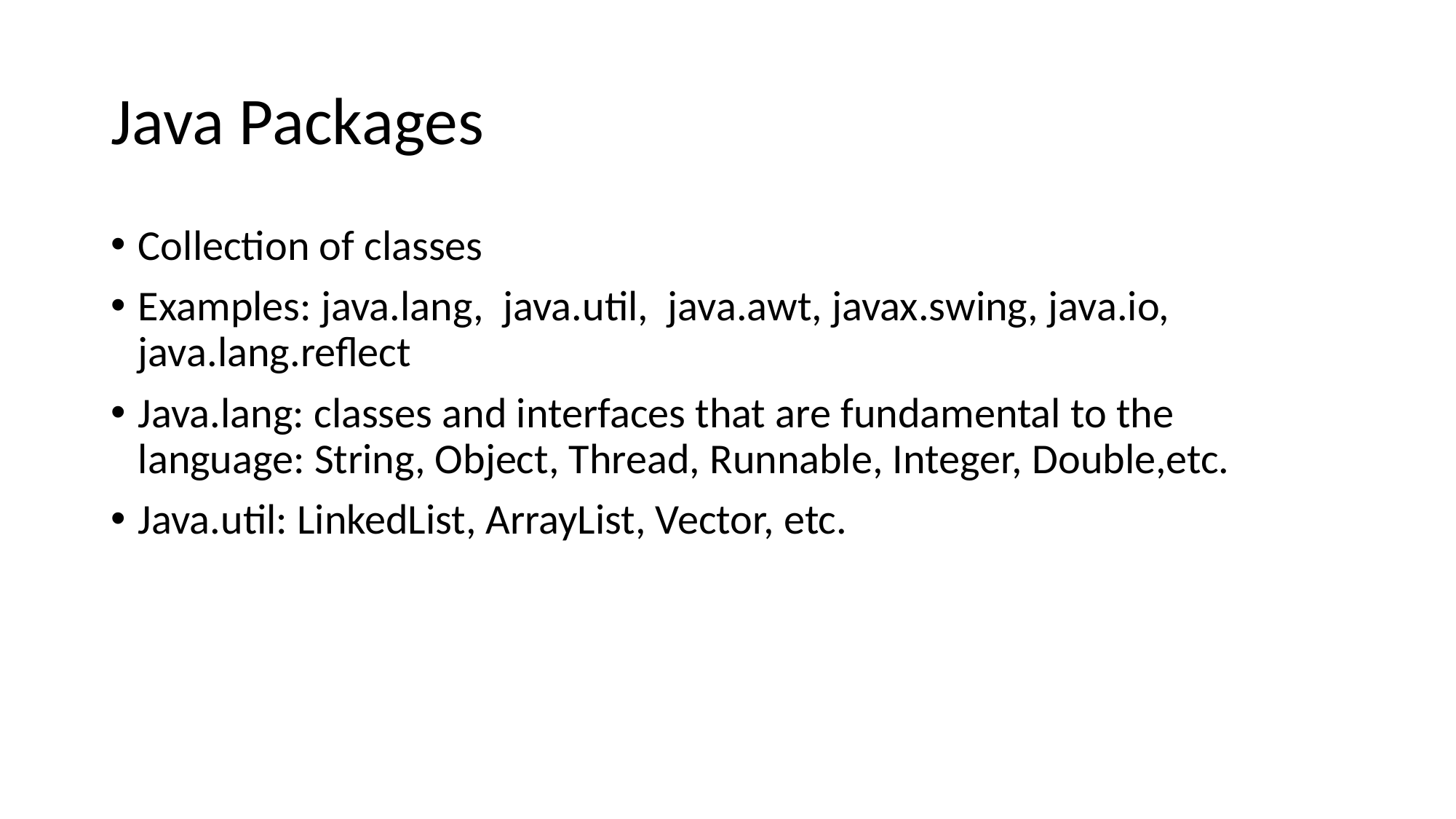

# Java Packages
Collection of classes
Examples: java.lang,  java.util,  java.awt, javax.swing, java.io, java.lang.reflect
Java.lang: classes and interfaces that are fundamental to the language: String, Object, Thread, Runnable, Integer, Double,etc.
Java.util: LinkedList, ArrayList, Vector, etc.